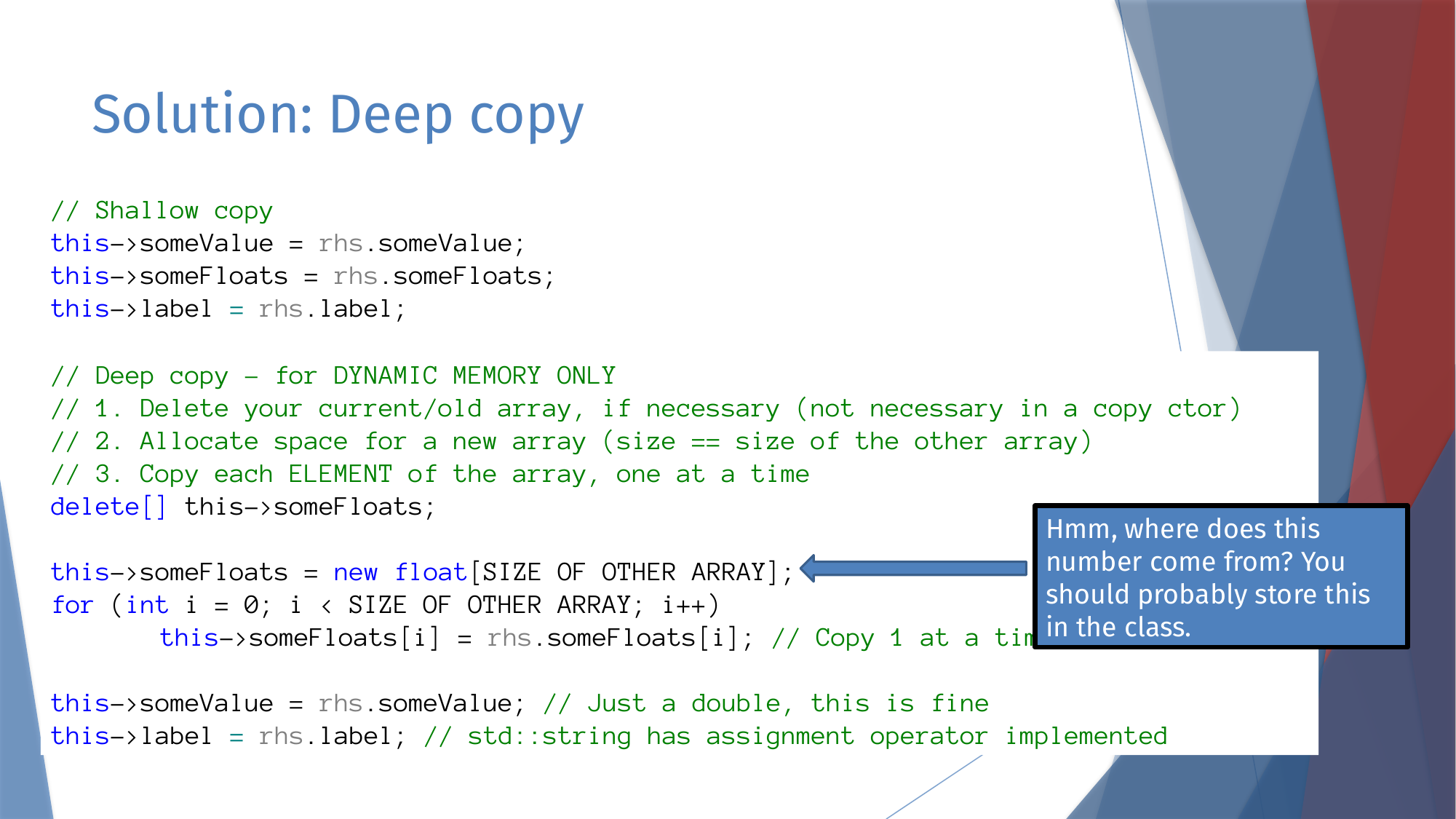

# Solution: Deep copy
// Shallow copy
this->someValue = rhs.someValue;
this->someFloats = rhs.someFloats;
this->label = rhs.label;
// Deep copy – for DYNAMIC MEMORY ONLY
// 1. Delete your current/old array, if necessary (not necessary in a copy ctor)
// 2. Allocate space for a new array (size == size of the other array)
// 3. Copy each ELEMENT of the array, one at a time
delete[] this->someFloats;

this->someFloats = new float[SIZE OF OTHER ARRAY];
for (int i = 0; i < SIZE OF OTHER ARRAY; i++)
	this->someFloats[i] = rhs.someFloats[i]; // Copy 1 at a time

this->someValue = rhs.someValue; // Just a double, this is fine
this->label = rhs.label; // std::string has assignment operator implemented
Hmm, where does this number come from? You should probably store this in the class.